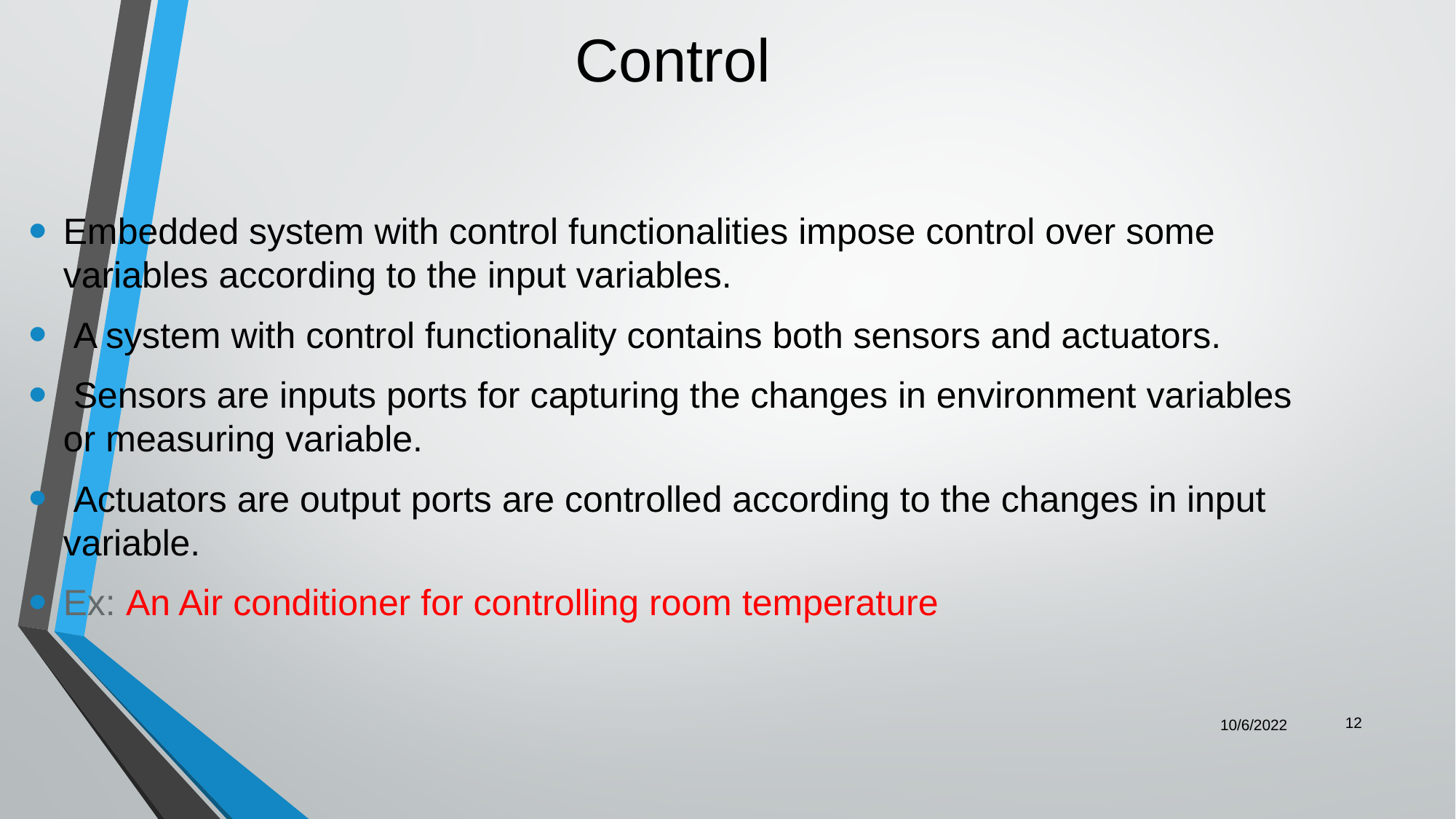

# Control
Embedded system with control functionalities impose control over some variables according to the input variables.
 A system with control functionality contains both sensors and actuators.
 Sensors are inputs ports for capturing the changes in environment variables or measuring variable.
 Actuators are output ports are controlled according to the changes in input variable.
Ex: An Air conditioner for controlling room temperature
12
10/6/2022